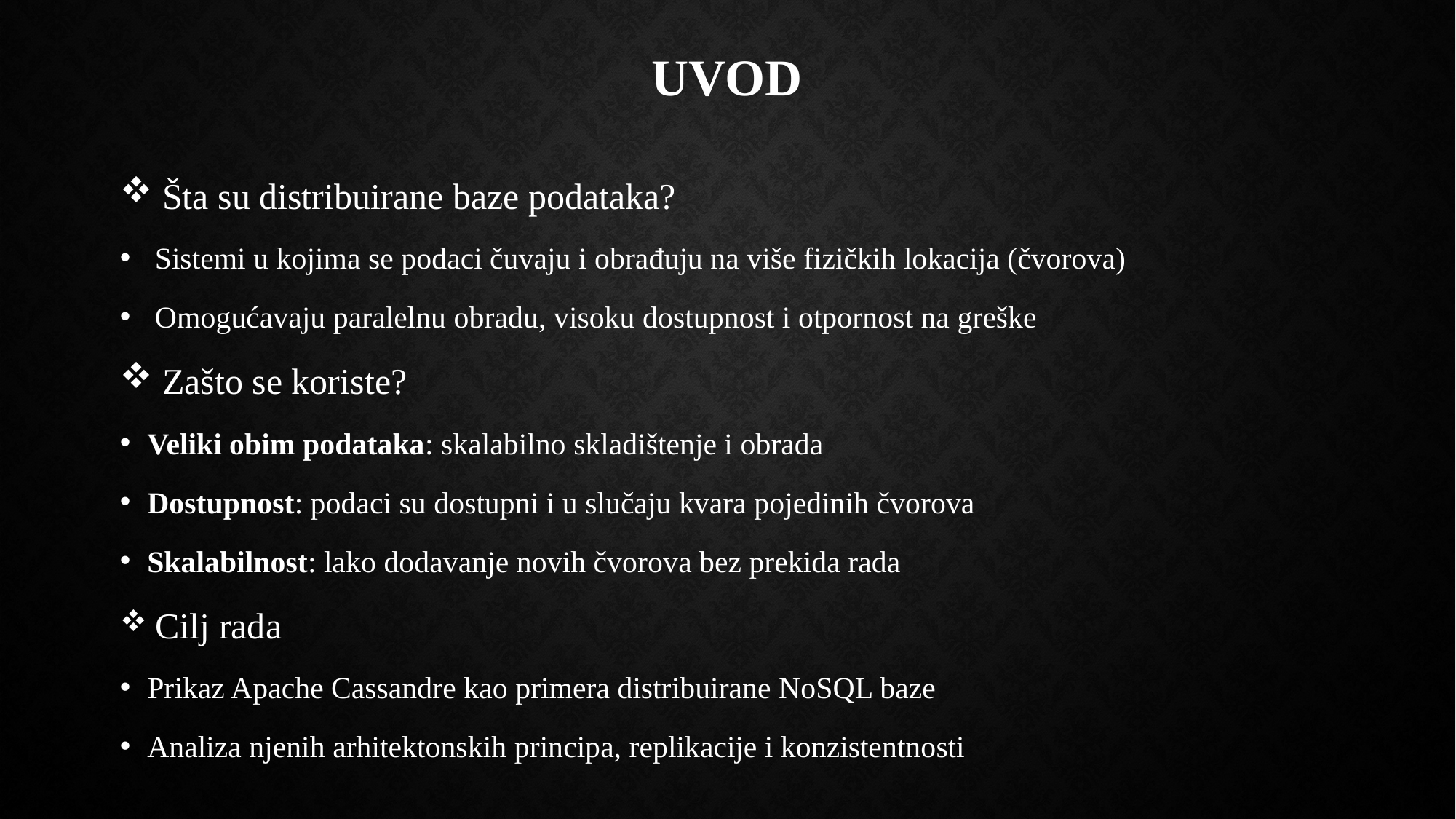

# Uvod
 Šta su distribuirane baze podataka?
 Sistemi u kojima se podaci čuvaju i obrađuju na više fizičkih lokacija (čvorova)
 Omogućavaju paralelnu obradu, visoku dostupnost i otpornost na greške
 Zašto se koriste?
Veliki obim podataka: skalabilno skladištenje i obrada
Dostupnost: podaci su dostupni i u slučaju kvara pojedinih čvorova
Skalabilnost: lako dodavanje novih čvorova bez prekida rada
 Cilj rada
Prikaz Apache Cassandre kao primera distribuirane NoSQL baze
Analiza njenih arhitektonskih principa, replikacije i konzistentnosti